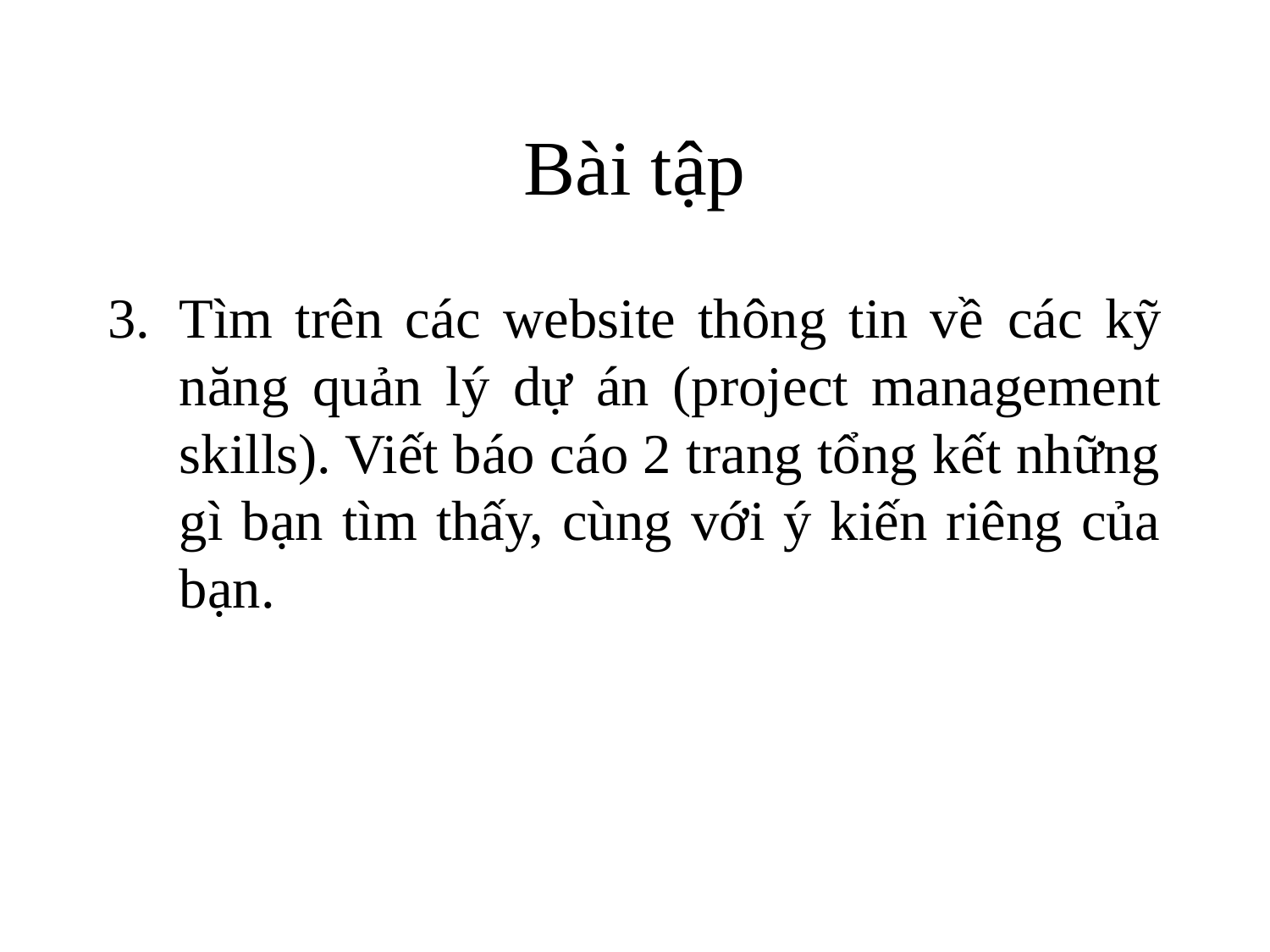

# Bài tập
Tìm trên các website thông tin về các kỹ năng quản lý dự án (project management skills). Viết báo cáo 2 trang tổng kết những gì bạn tìm thấy, cùng với ý kiến riêng của bạn.